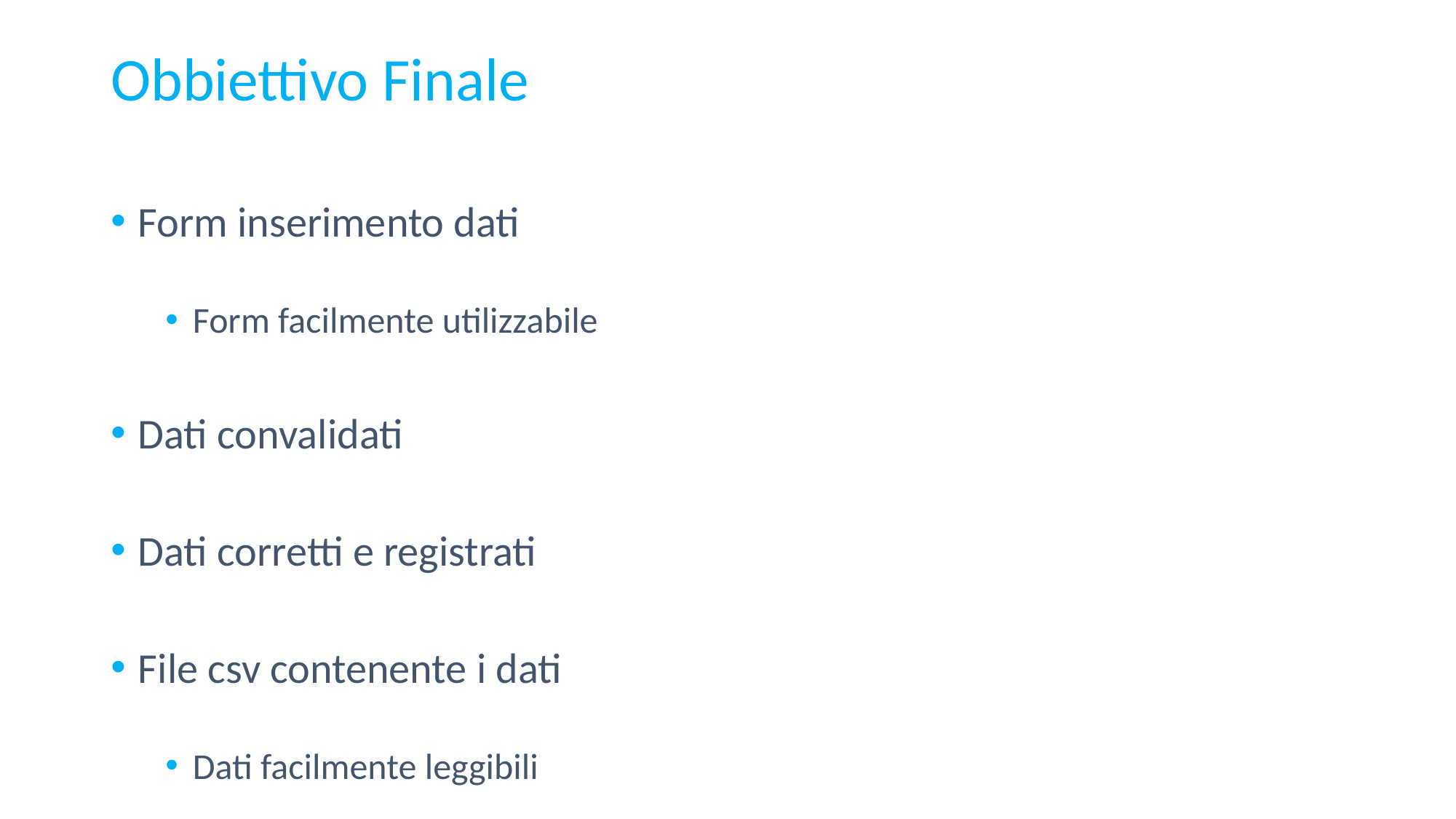

# Obbiettivo Finale
Form inserimento dati
Form facilmente utilizzabile
Dati convalidati
Dati corretti e registrati
File csv contenente i dati
Dati facilmente leggibili